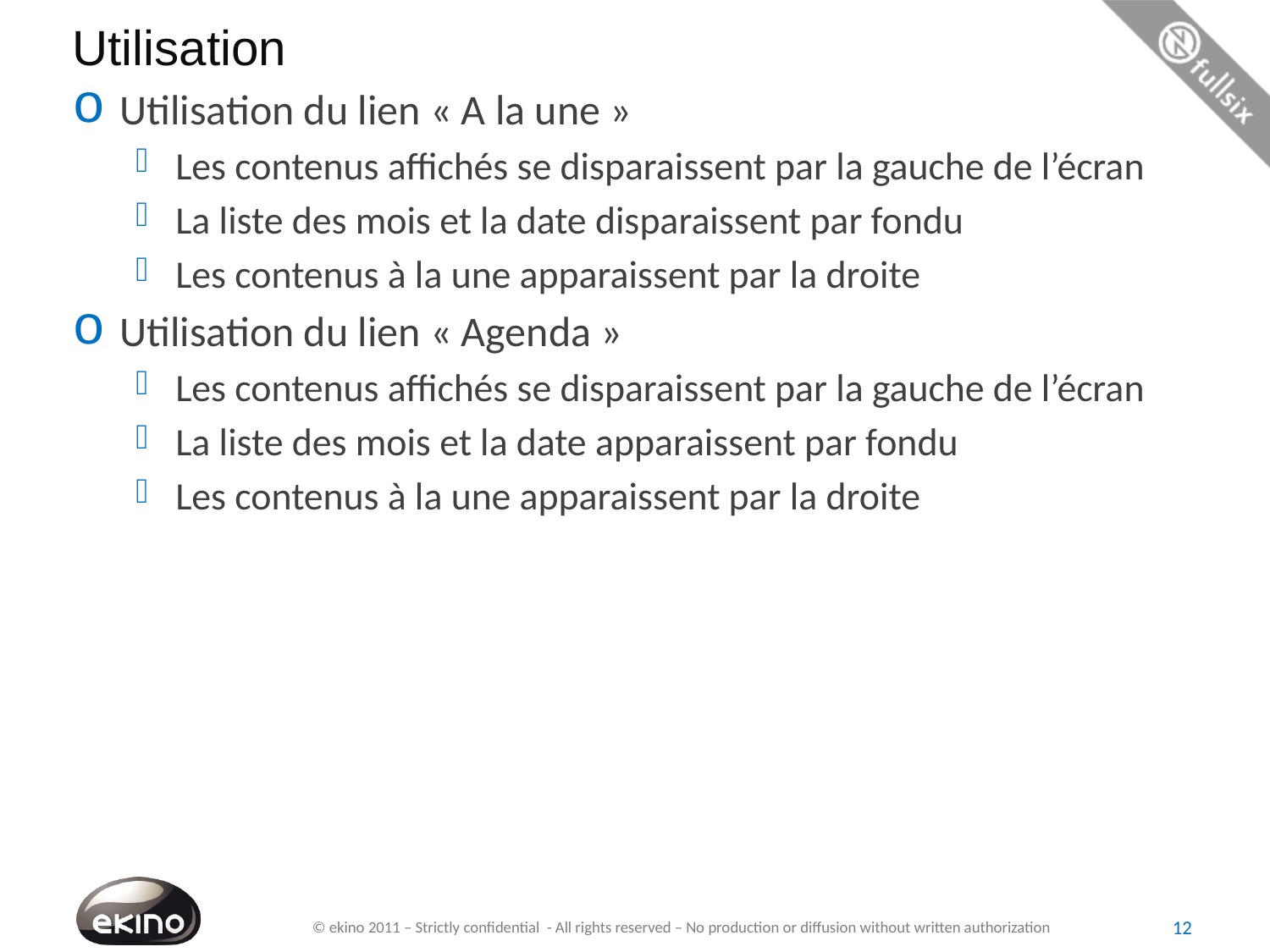

# Utilisation
Utilisation du lien « A la une »
Les contenus affichés se disparaissent par la gauche de l’écran
La liste des mois et la date disparaissent par fondu
Les contenus à la une apparaissent par la droite
Utilisation du lien « Agenda »
Les contenus affichés se disparaissent par la gauche de l’écran
La liste des mois et la date apparaissent par fondu
Les contenus à la une apparaissent par la droite

12